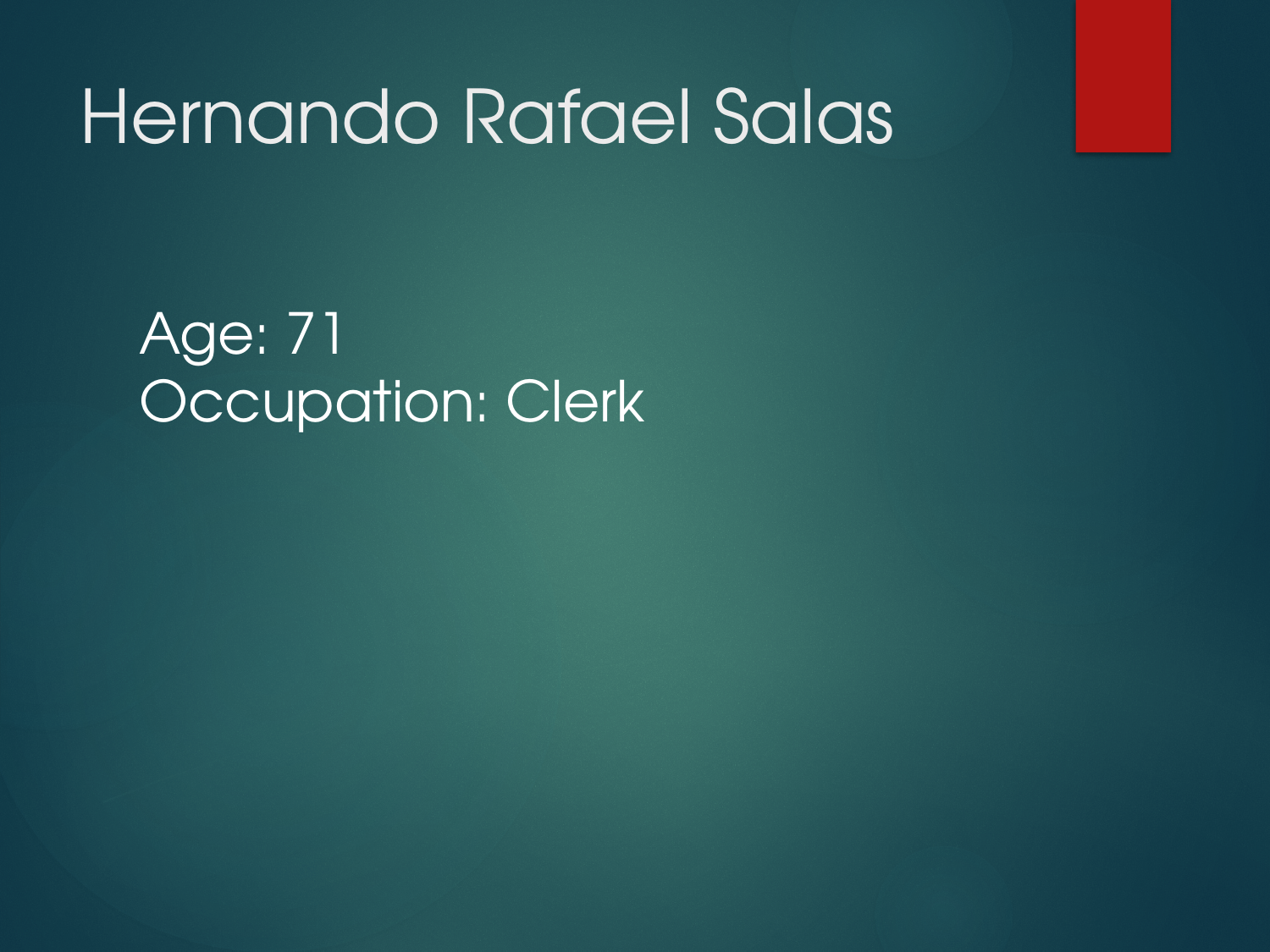

# Hernando Rafael Salas

Age: 71
Occupation: Clerk